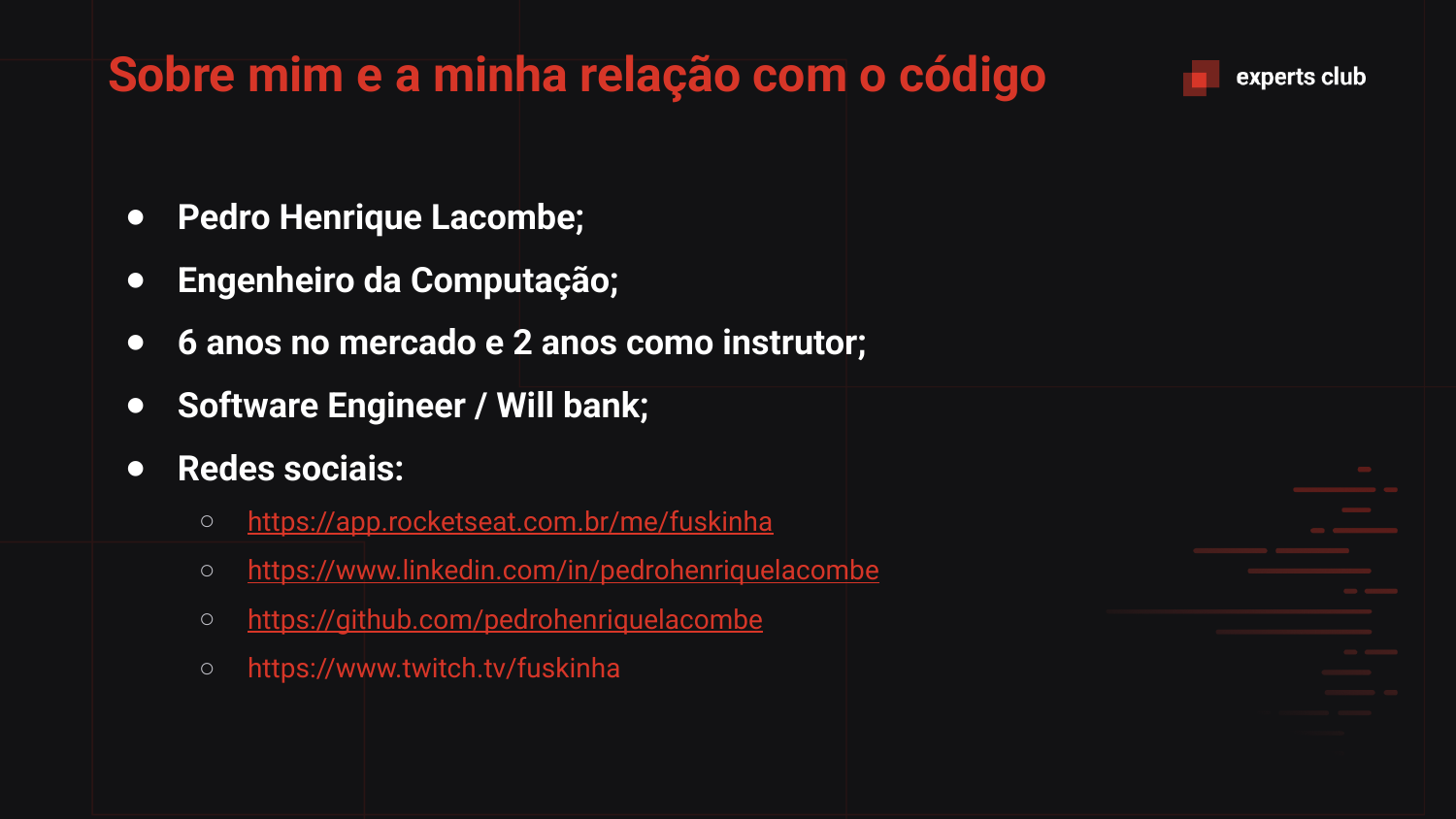

# Sobre mim e a minha relação com o código
Pedro Henrique Lacombe;
Engenheiro da Computação;
6 anos no mercado e 2 anos como instrutor;
Software Engineer / Will bank;
Redes sociais:
https://app.rocketseat.com.br/me/fuskinha
https://www.linkedin.com/in/pedrohenriquelacombe
https://github.com/pedrohenriquelacombe
https://www.twitch.tv/fuskinha